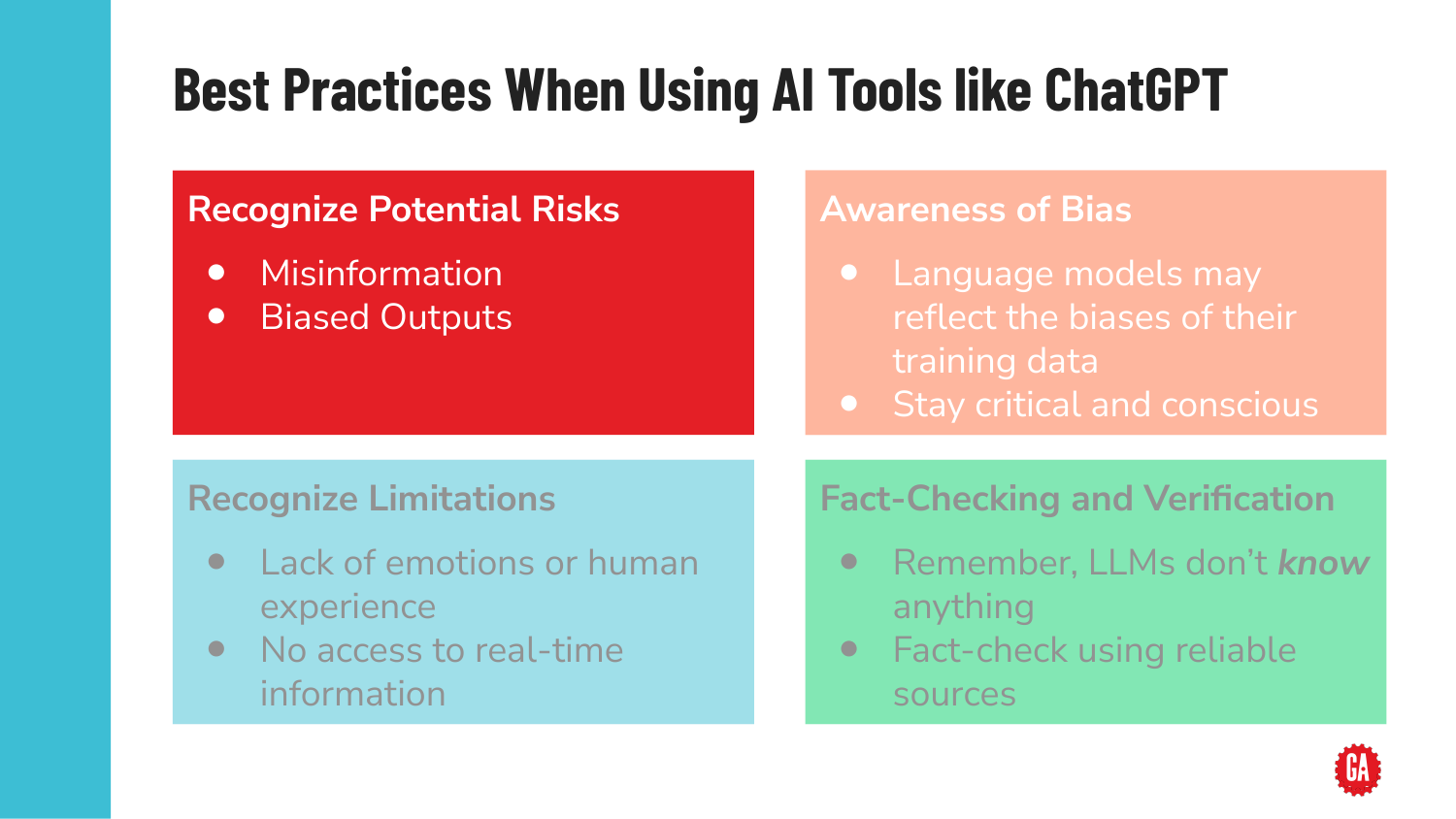

# Best Practices When Using AI Tools like ChatGPT
Recognize Potential Risks
Misinformation
Biased Outputs

Awareness of Bias
Language models may reflect the biases of their training data
Stay critical and conscious

Recognize Limitations
Lack of emotions or human experience
No access to real-time information

Fact-Checking and Verification
Remember, LLMs don’t know anything
Fact-check using reliable sources
19